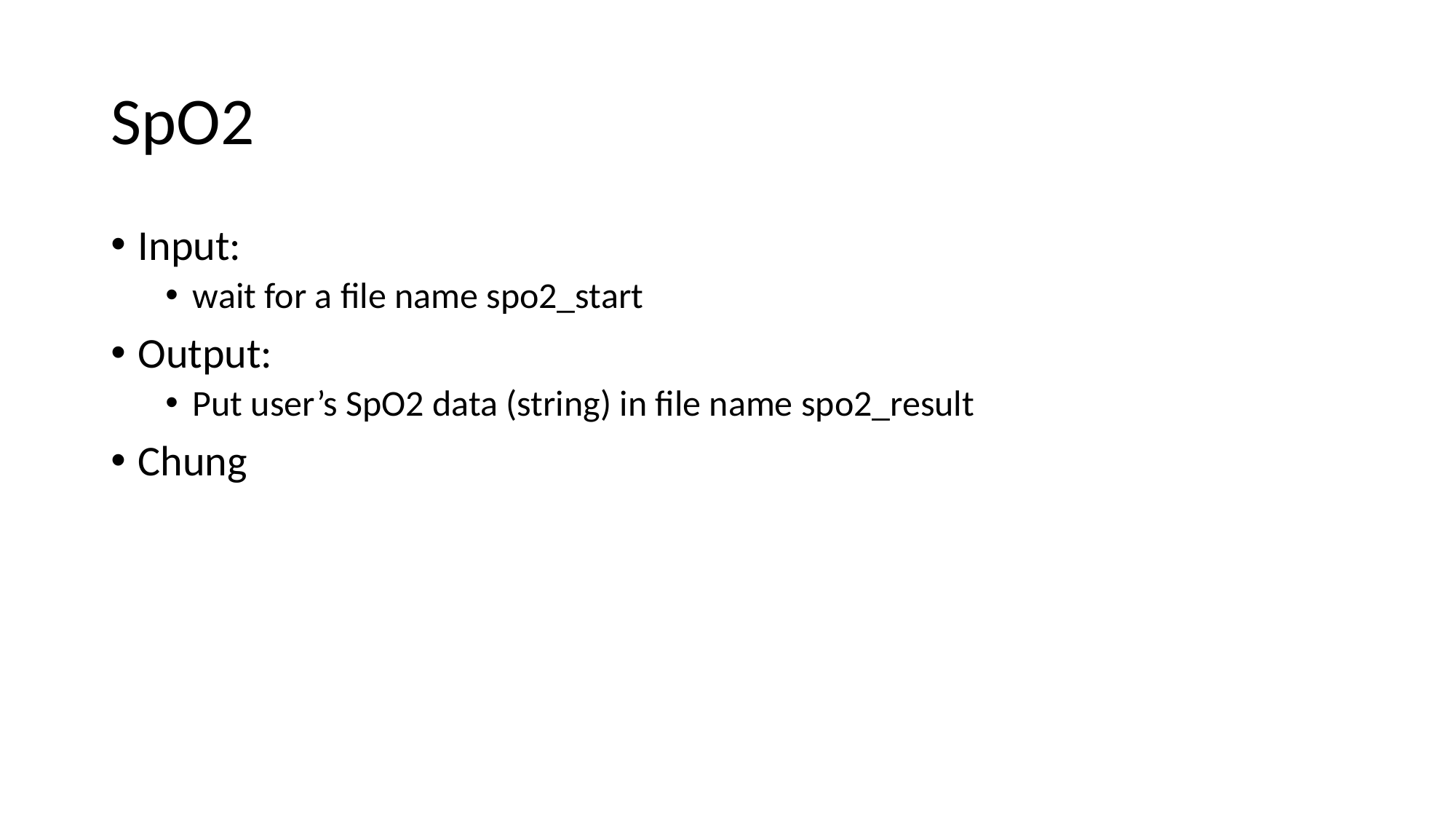

# SpO2
Input:
wait for a file name spo2_start
Output:
Put user’s SpO2 data (string) in file name spo2_result
Chung